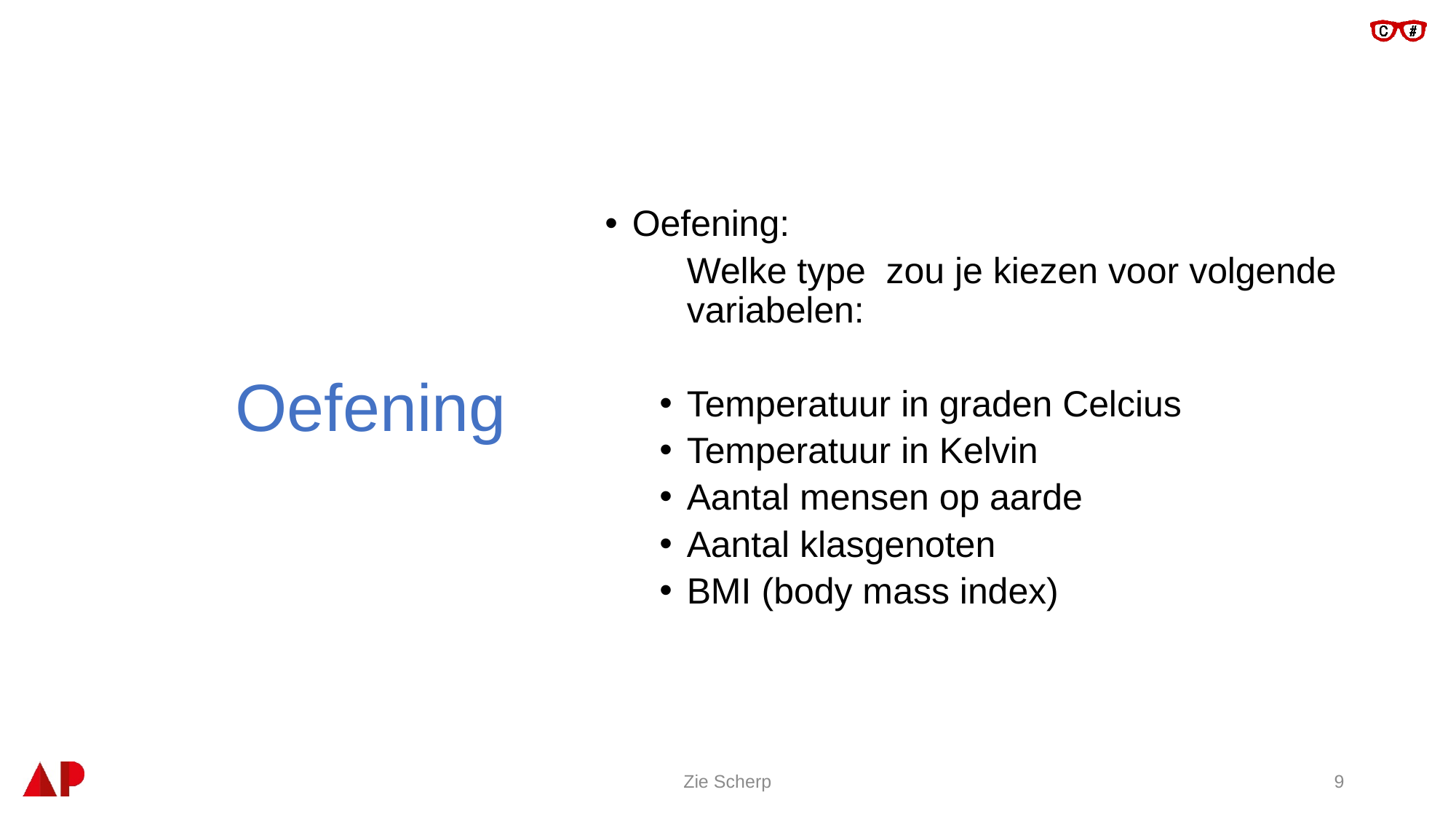

# Oefening

Oefening:
	Welke type  zou je kiezen voor volgende variabelen:

Temperatuur in graden Celcius
Temperatuur in Kelvin
Aantal mensen op aarde
Aantal klasgenoten
BMI (body mass index)

Zie Scherp
9